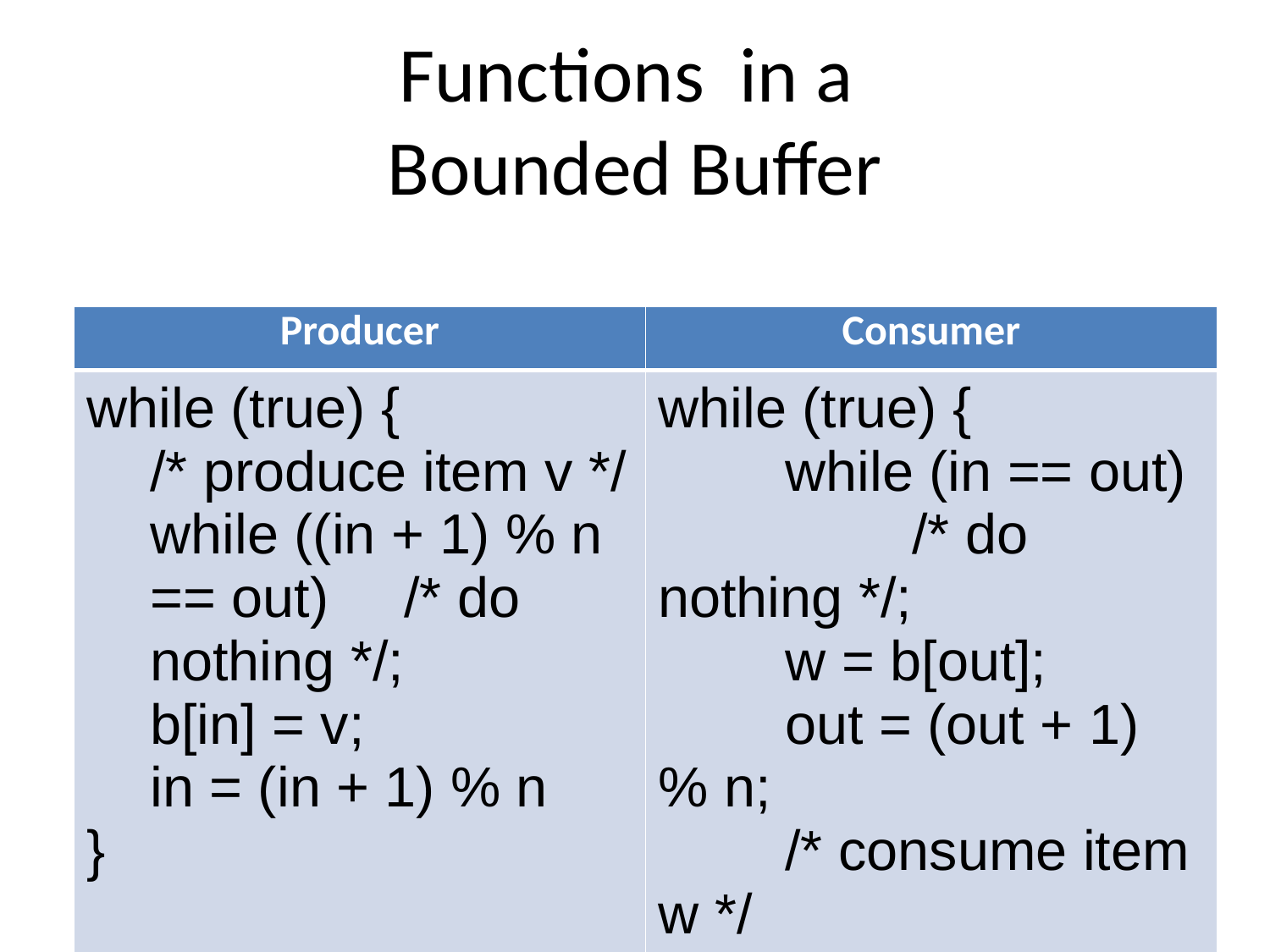

# Functions  in a Bounded Buffer
| Producer | Consumer |
| --- | --- |
| while (true) { /\* produce item v \*/ while ((in + 1) % n == out) /\* do nothing \*/; b[in] = v; in = (in + 1) % n } | while (true) { while (in == out) /\* do nothing \*/; w = b[out]; out = (out + 1) % n; /\* consume item w \*/ } |